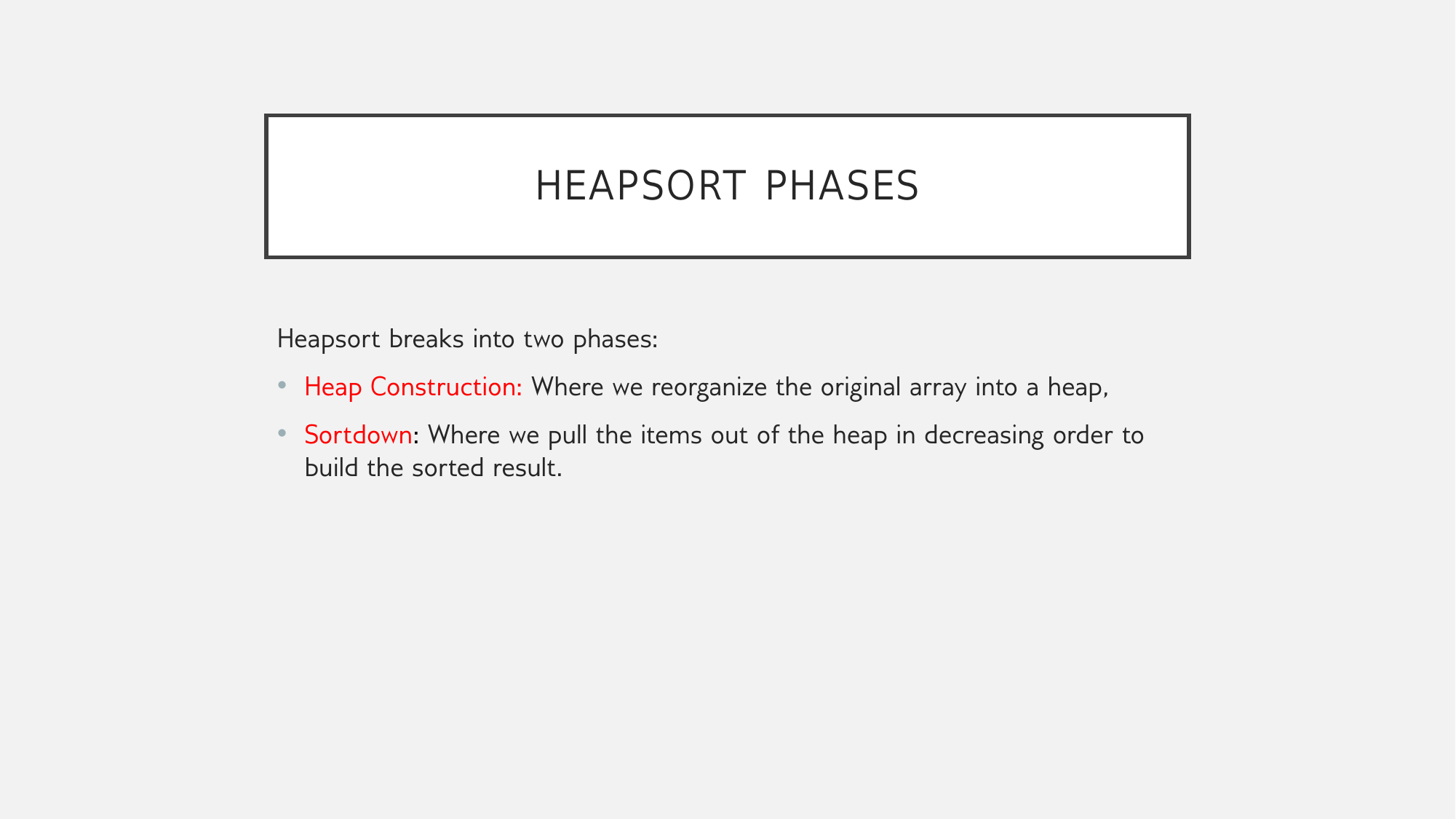

# HeapSort Phases
Heapsort breaks into two phases:
Heap Construction: Where we reorganize the original array into a heap,
Sortdown: Where we pull the items out of the heap in decreasing order to build the sorted result.